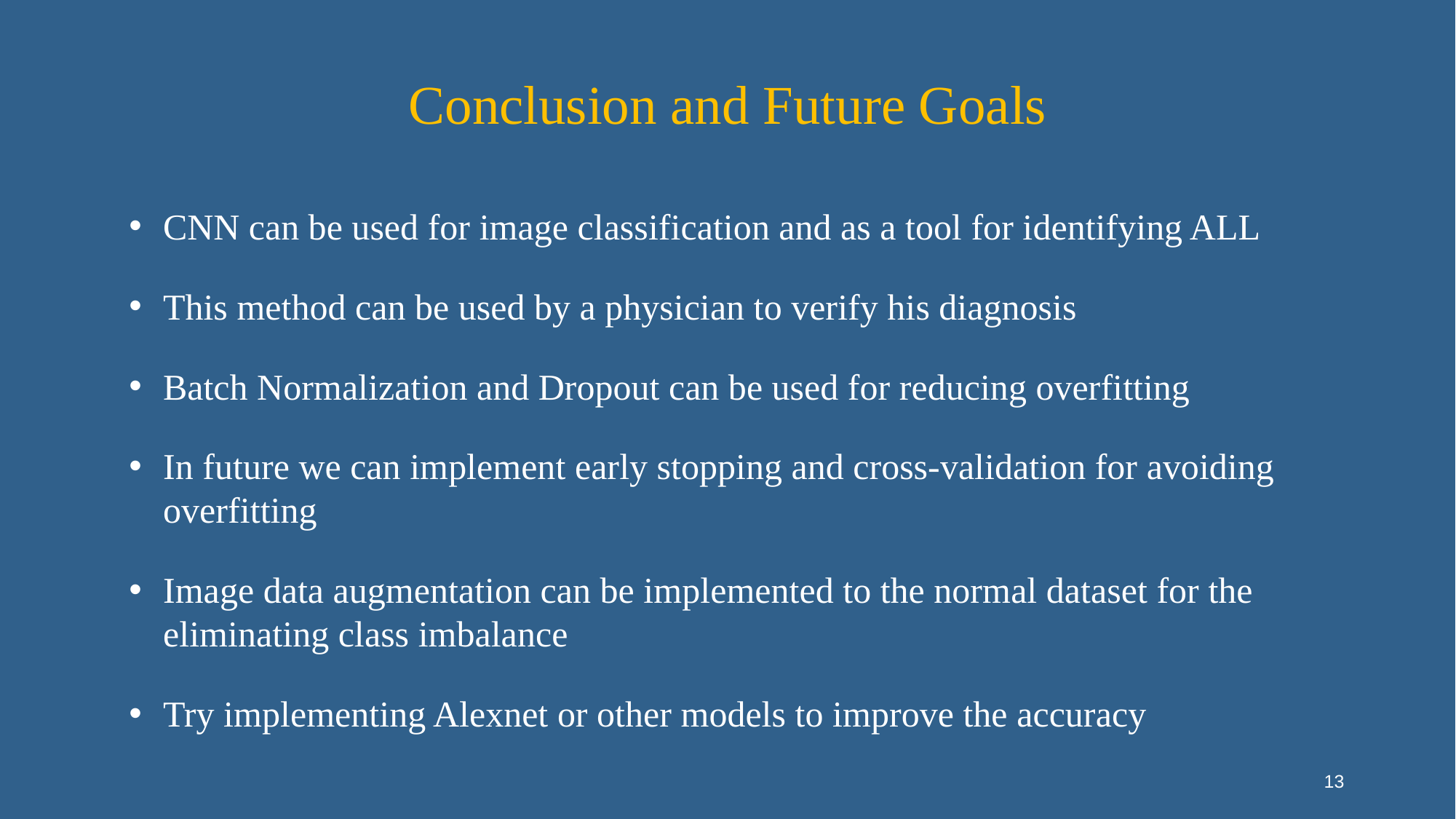

# Conclusion and Future Goals
CNN can be used for image classification and as a tool for identifying ALL
This method can be used by a physician to verify his diagnosis
Batch Normalization and Dropout can be used for reducing overfitting
In future we can implement early stopping and cross-validation for avoiding overfitting
Image data augmentation can be implemented to the normal dataset for the eliminating class imbalance
Try implementing Alexnet or other models to improve the accuracy

13